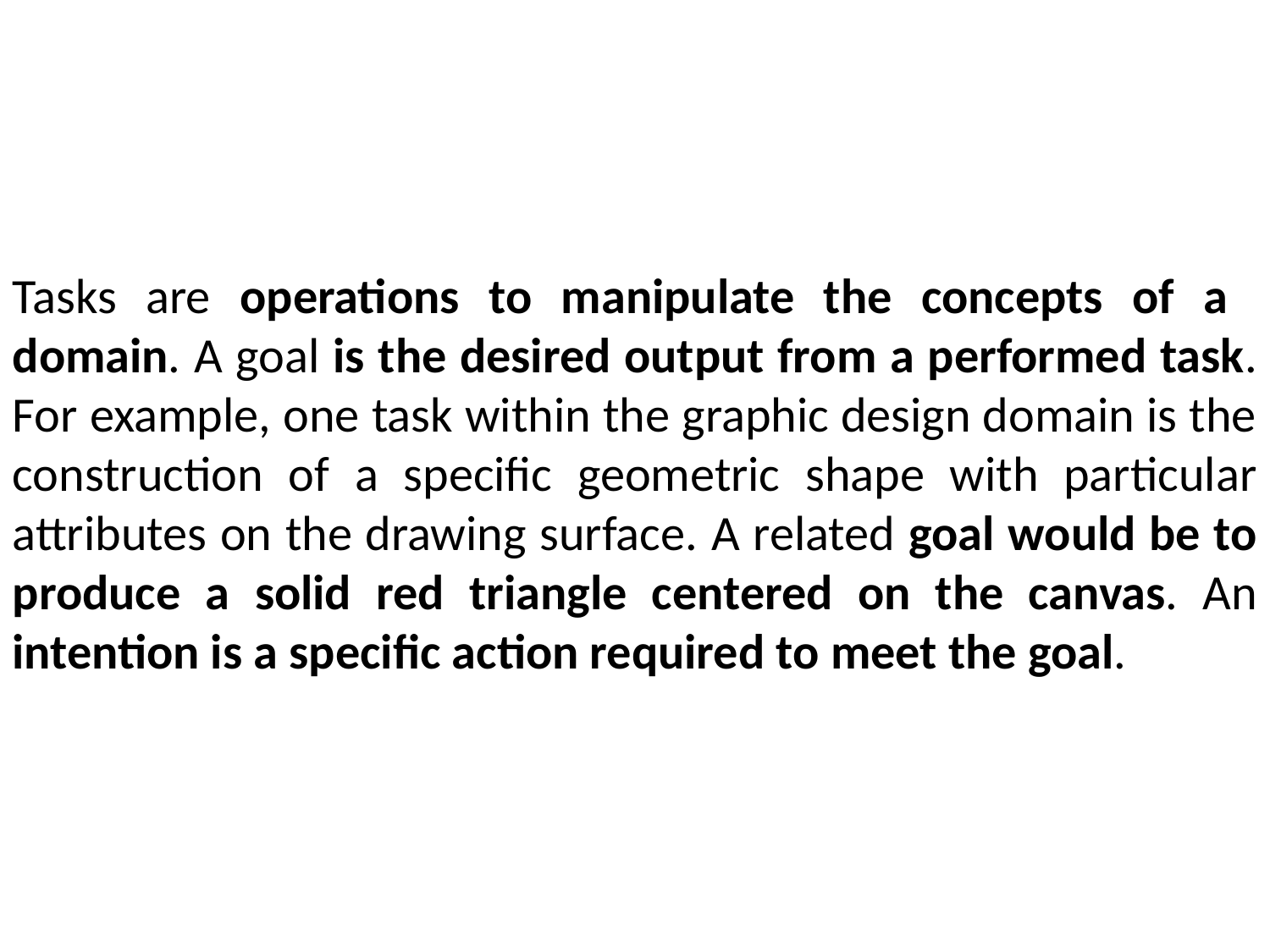

Tasks are operations to manipulate the concepts of a  domain. A goal is the desired output from a performed task. For example, one task within the graphic design domain is the construction of a specific geometric shape with particular attributes on the drawing surface. A related goal would be to produce a solid red triangle centered on the canvas. An intention is a specific action required to meet the goal.